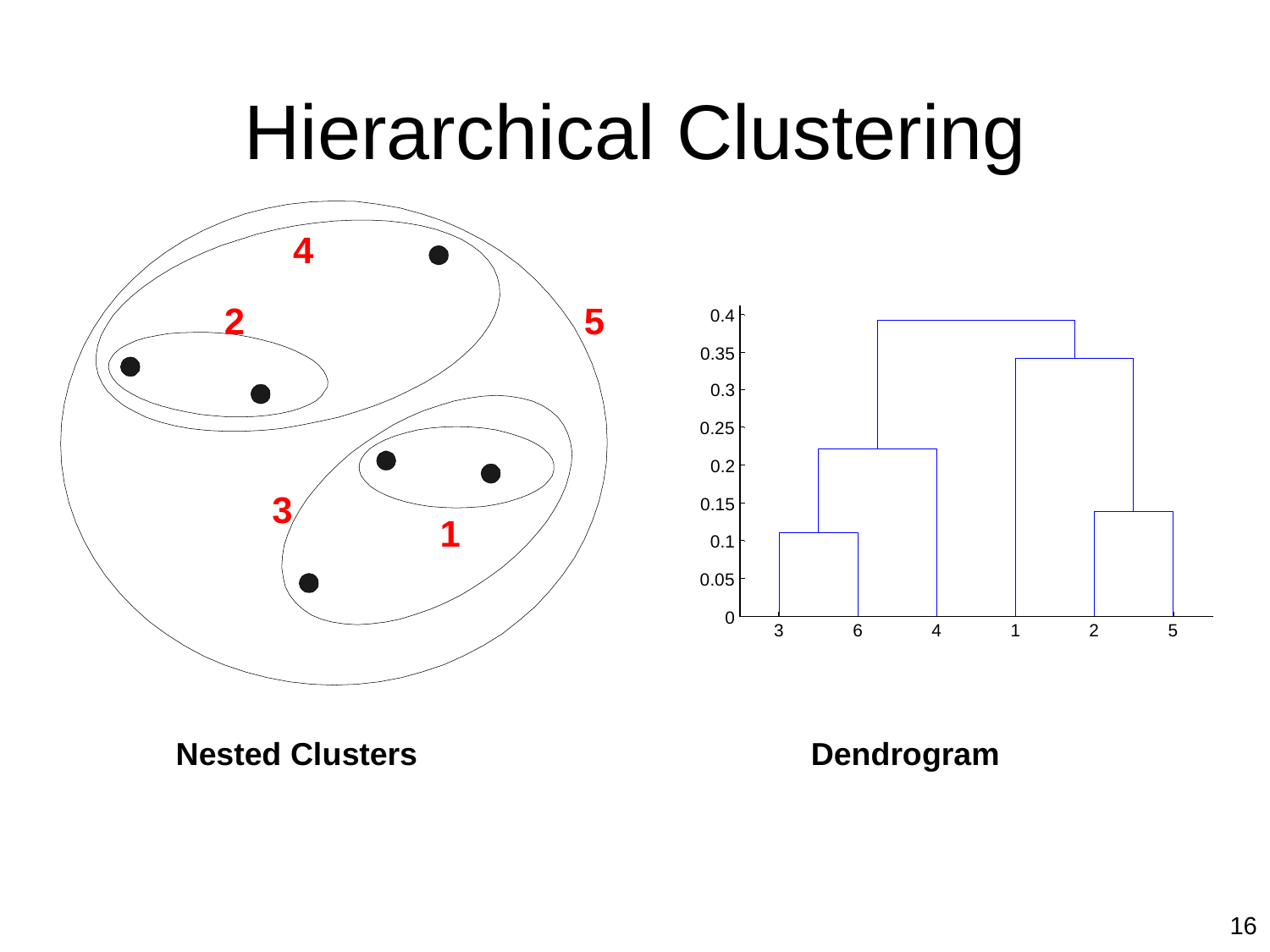

# Hierarchical Clustering

4

2
5
0.4

0.35
0.3

0.25

0.2

0.15

3

1

0.1

0.05

0

3
6
4
1
2
5
Nested Clusters
Dendrogram
16